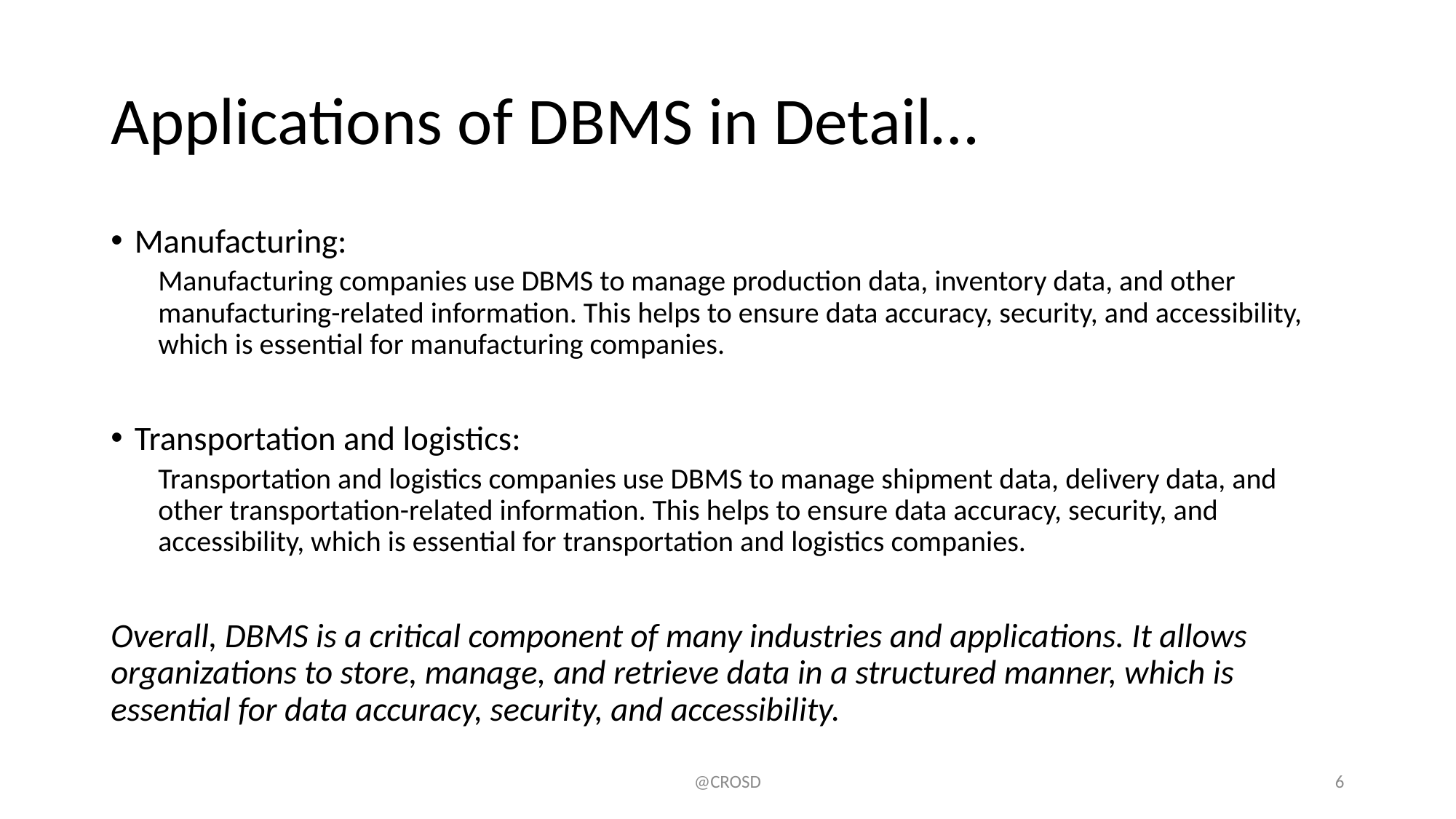

# Applications of DBMS in Detail…
Manufacturing:
Manufacturing companies use DBMS to manage production data, inventory data, and other manufacturing-related information. This helps to ensure data accuracy, security, and accessibility, which is essential for manufacturing companies.

Transportation and logistics:
Transportation and logistics companies use DBMS to manage shipment data, delivery data, and other transportation-related information. This helps to ensure data accuracy, security, and accessibility, which is essential for transportation and logistics companies.

Overall, DBMS is a critical component of many industries and applications. It allows organizations to store, manage, and retrieve data in a structured manner, which is essential for data accuracy, security, and accessibility.
@CROSD
6